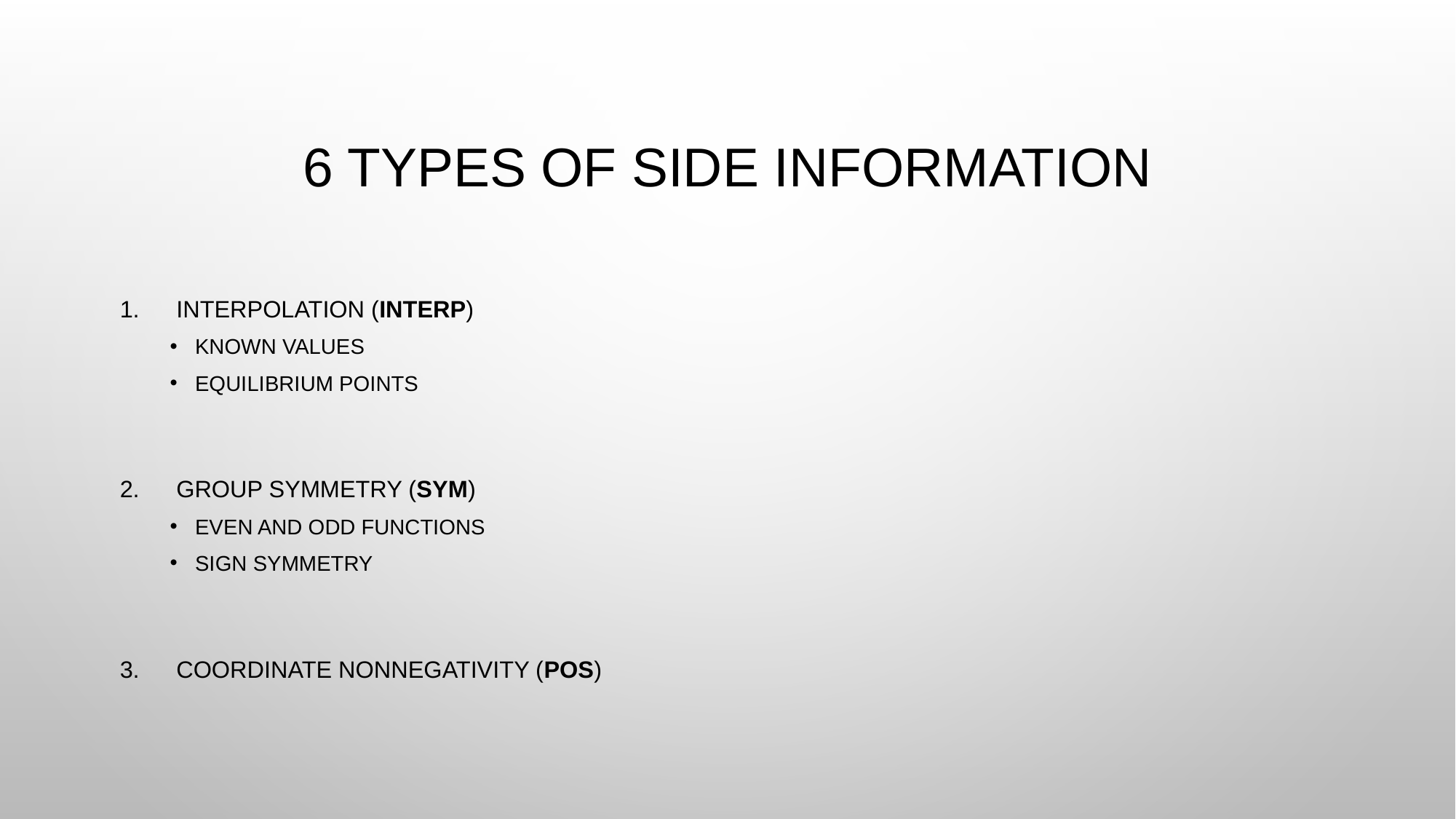

# 6 Types of Side Information
Interpolation (Interp)
Known values
Equilibrium points
Group Symmetry (Sym)
Even and odd functions
Sign symmetry
Coordinate Nonnegativity (Pos)